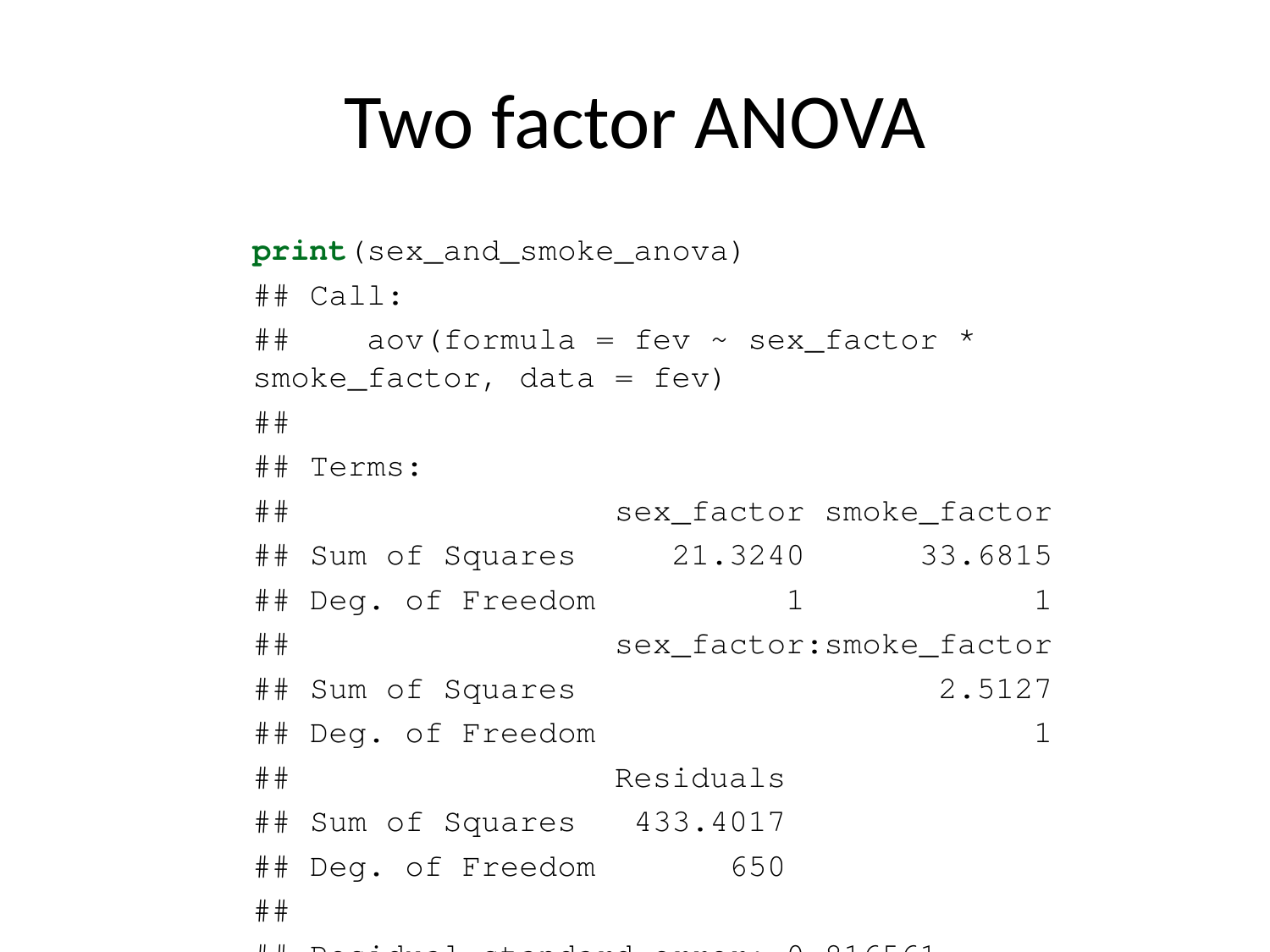

# Two factor ANOVA
print(sex_and_smoke_anova)
## Call:
##    aov(formula = fev ~ sex_factor * smoke_factor, data = fev)
##
## Terms:
##                 sex_factor smoke_factor
## Sum of Squares     21.3240      33.6815
## Deg. of Freedom          1            1
##                 sex_factor:smoke_factor
## Sum of Squares                   2.5127
## Deg. of Freedom                       1
##                 Residuals
## Sum of Squares   433.4017
## Deg. of Freedom       650
##
## Residual standard error: 0.816561
## Estimated effects may be unbalanced